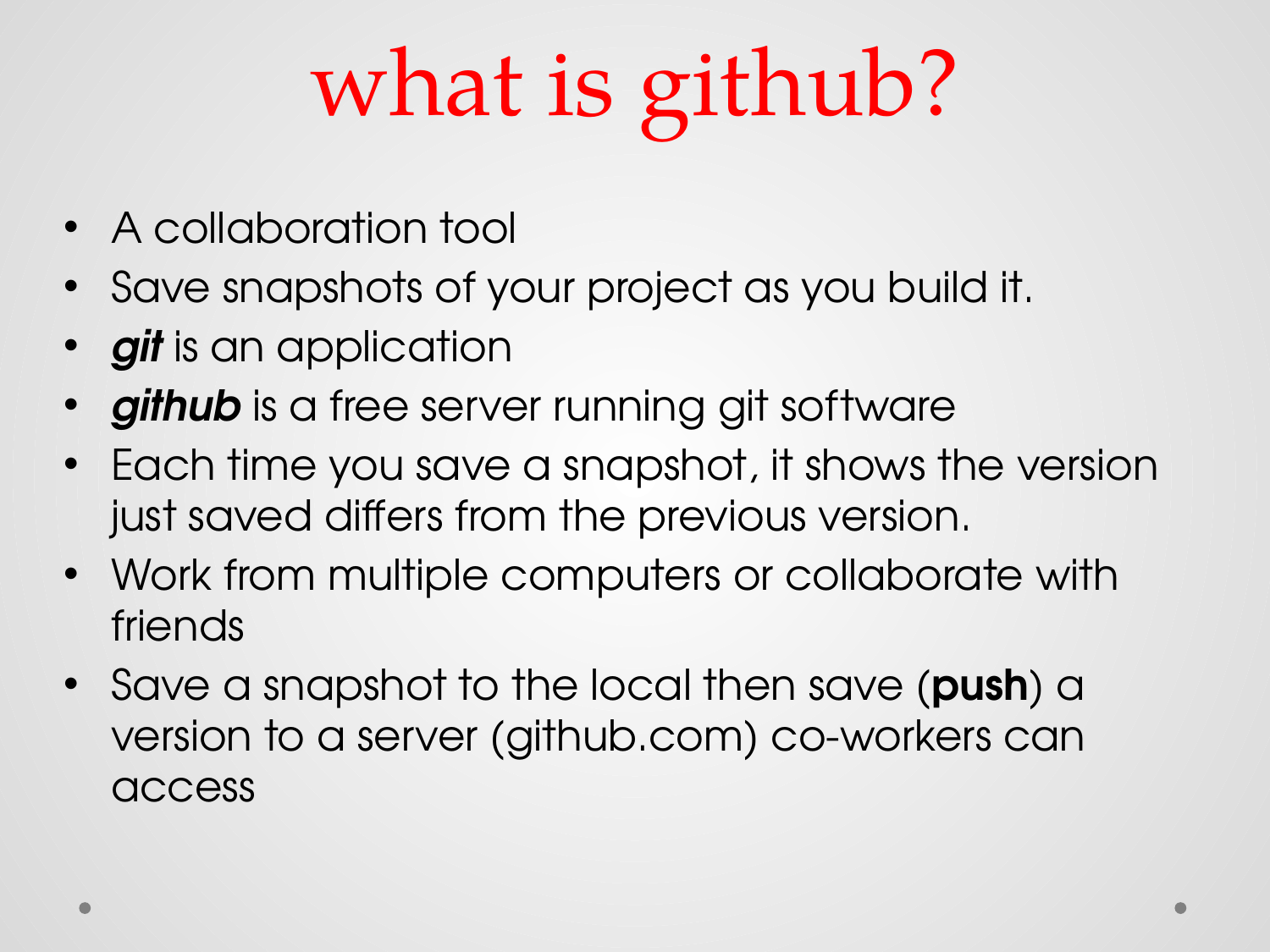

# what is github?
A collaboration tool
Save snapshots of your project as you build it.
git is an application
github is a free server running git software
Each time you save a snapshot, it shows the version  just saved differs from the previous version.
Work from multiple computers or collaborate with friends
Save a snapshot to the local then save (push) a version to a server (github.com) co-workers can access